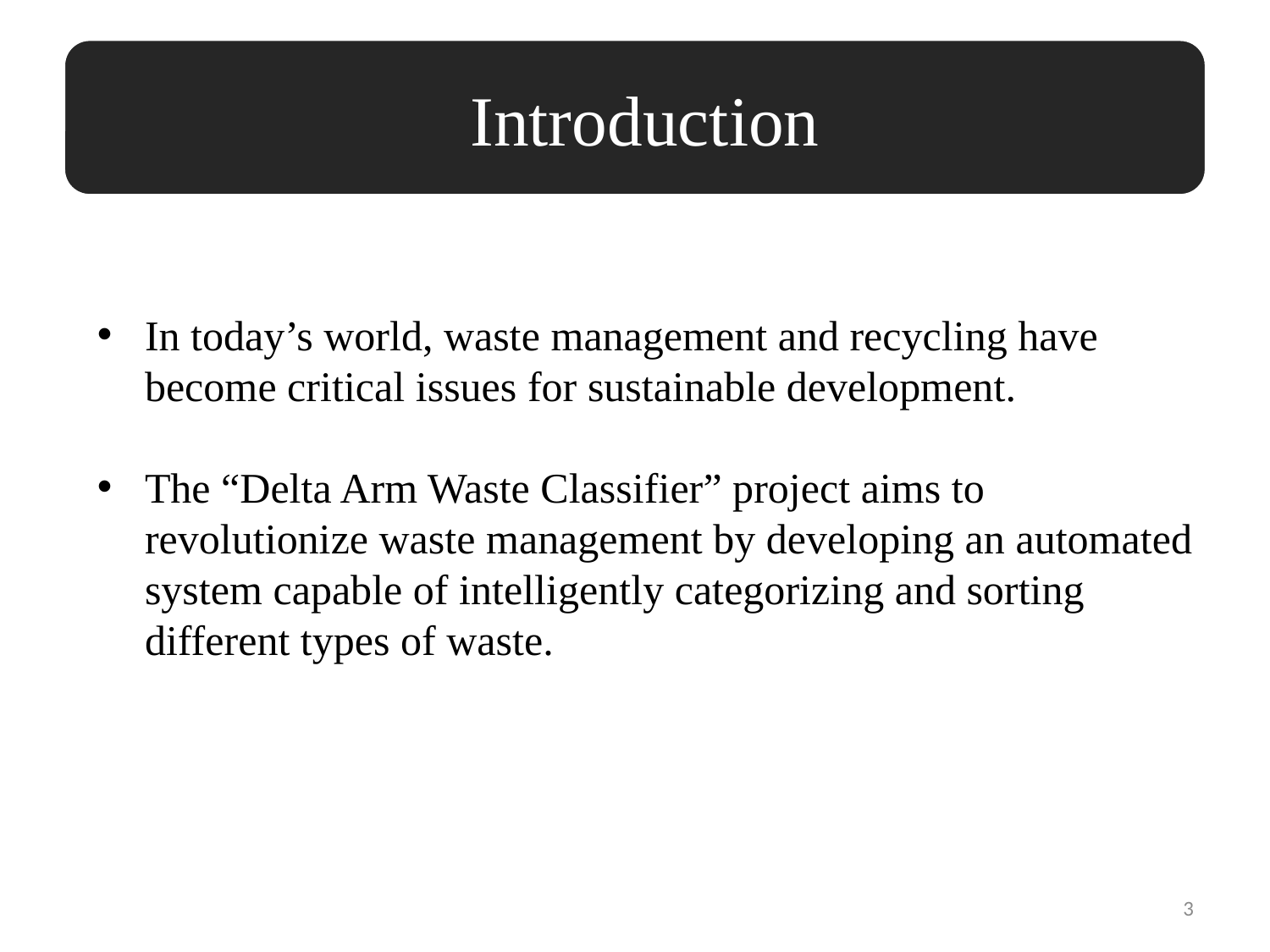

Introduction
In today’s world, waste management and recycling have become critical issues for sustainable development.

The “Delta Arm Waste Classifier” project aims to revolutionize waste management by developing an automated system capable of intelligently categorizing and sorting different types of waste.

3